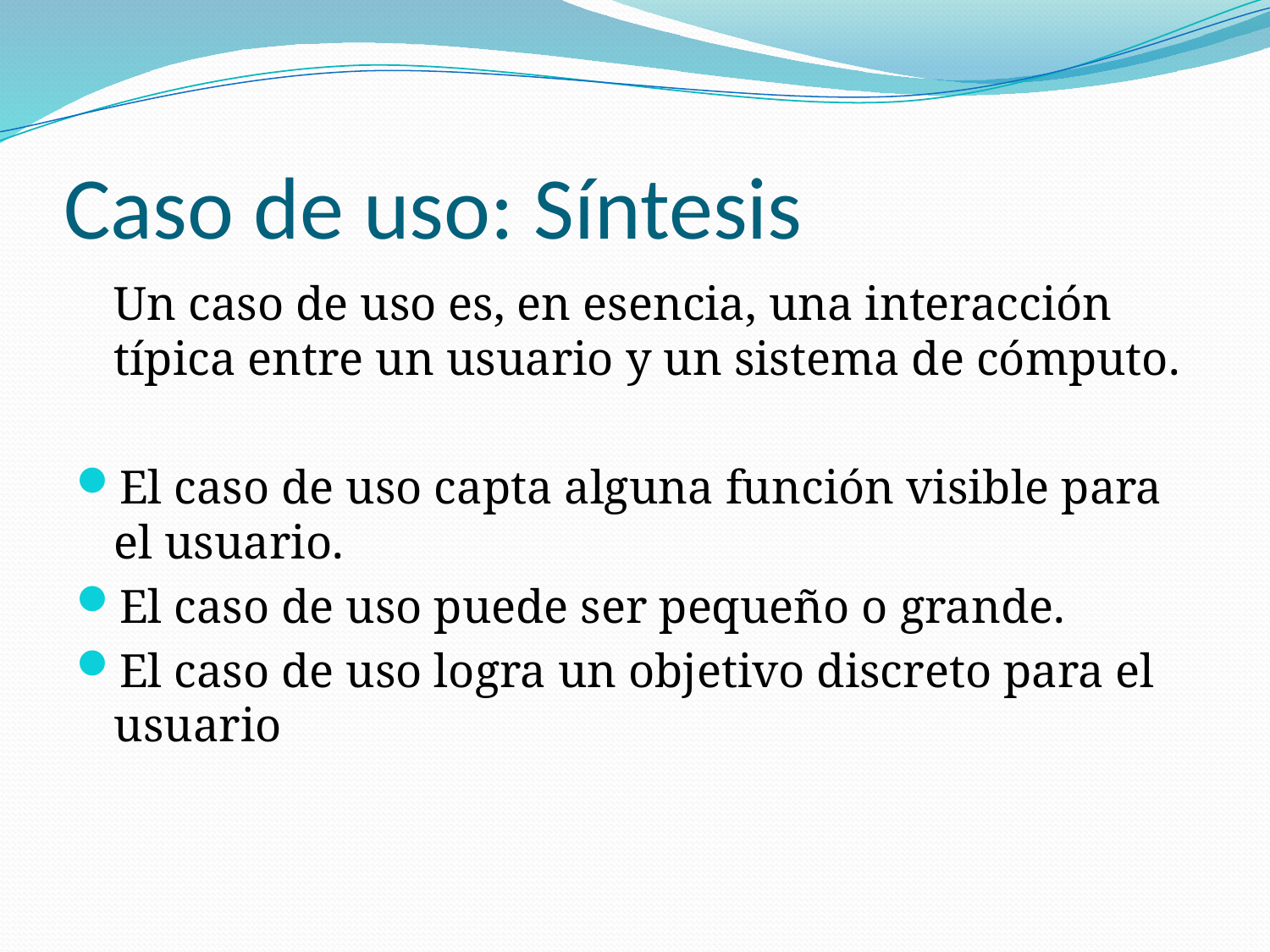

# Caso de uso: Síntesis
	Un caso de uso es, en esencia, una interacción típica entre un usuario y un sistema de cómputo.

El caso de uso capta alguna función visible para el usuario.
El caso de uso puede ser pequeño o grande.
El caso de uso logra un objetivo discreto para el usuario